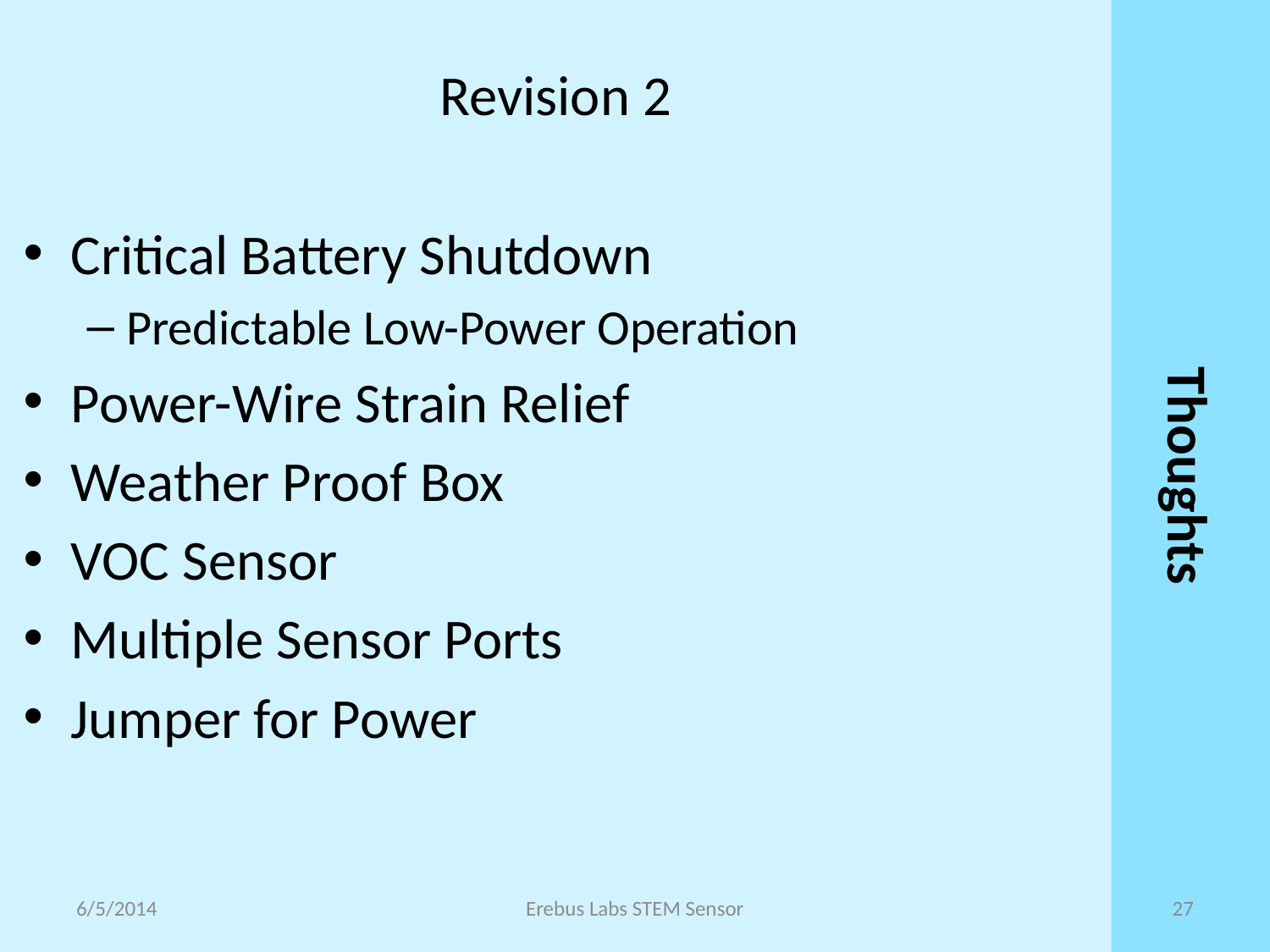

Revision 2
Thoughts
Critical Battery Shutdown
Predictable Low-Power Operation
Power-Wire Strain Relief
Weather Proof Box
VOC Sensor
Multiple Sensor Ports
Jumper for Power

6/5/2014
Erebus Labs STEM Sensor
27